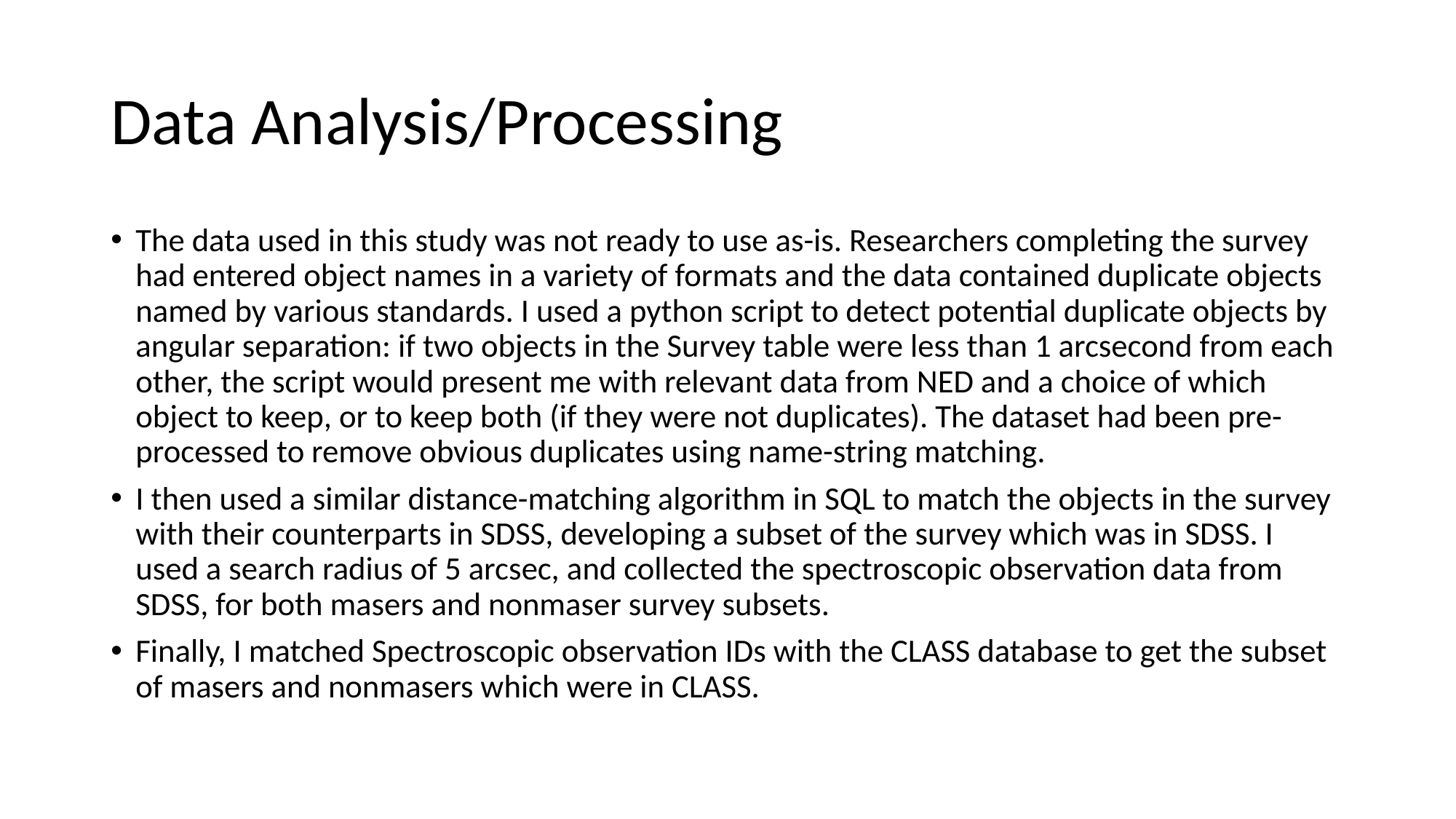

# Data Analysis/Processing
The data used in this study was not ready to use as-is. Researchers completing the survey had entered object names in a variety of formats and the data contained duplicate objects named by various standards. I used a python script to detect potential duplicate objects by angular separation: if two objects in the Survey table were less than 1 arcsecond from each other, the script would present me with relevant data from NED and a choice of which object to keep, or to keep both (if they were not duplicates). The dataset had been pre-processed to remove obvious duplicates using name-string matching.
I then used a similar distance-matching algorithm in SQL to match the objects in the survey with their counterparts in SDSS, developing a subset of the survey which was in SDSS. I used a search radius of 5 arcsec, and collected the spectroscopic observation data from SDSS, for both masers and nonmaser survey subsets.
Finally, I matched Spectroscopic observation IDs with the CLASS database to get the subset of masers and nonmasers which were in CLASS.